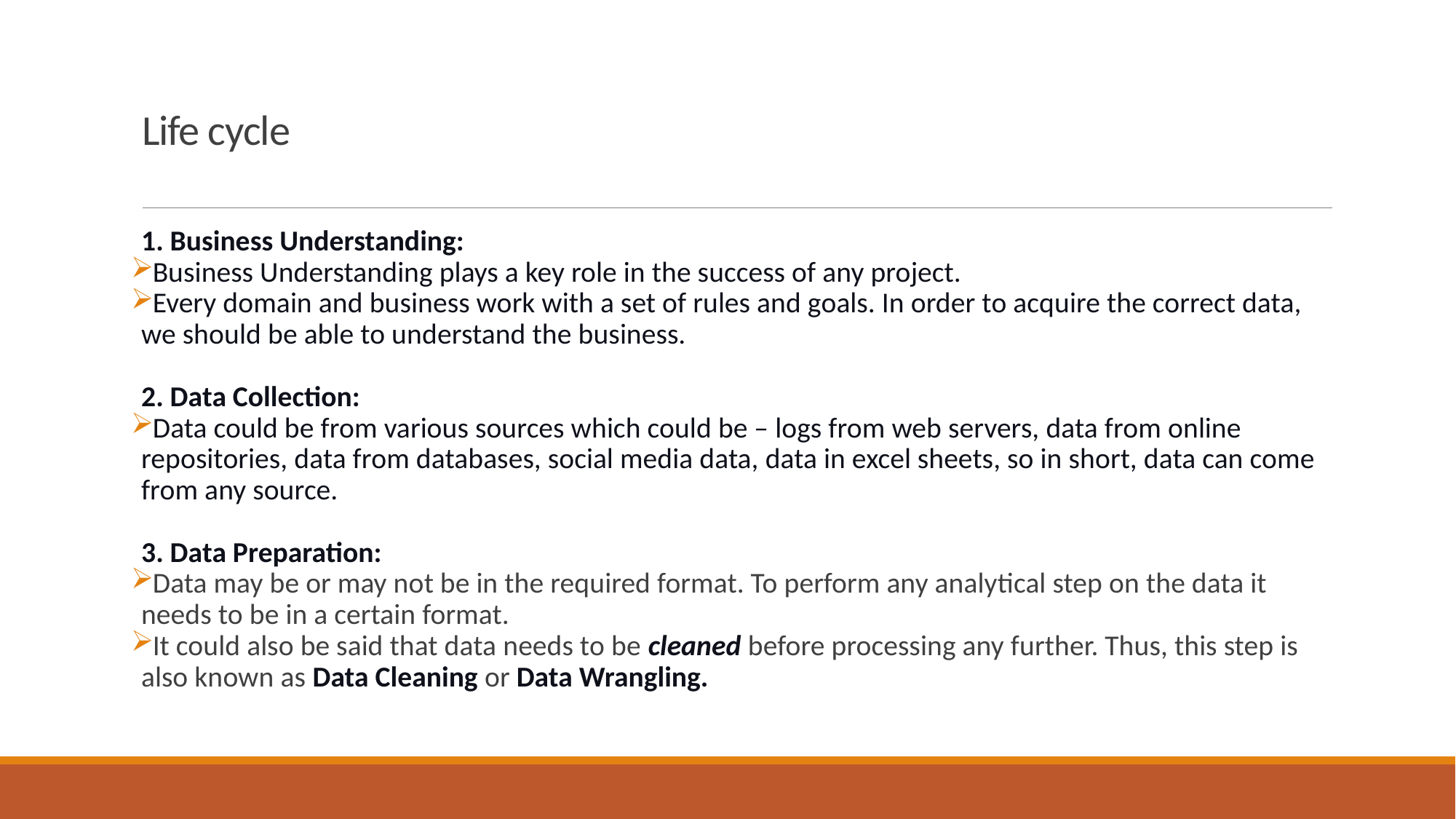

# Life cycle
1. Business Understanding:
Business Understanding plays a key role in the success of any project.
Every domain and business work with a set of rules and goals. In order to acquire the correct data, we should be able to understand the business.

2. Data Collection:
Data could be from various sources which could be – logs from web servers, data from online repositories, data from databases, social media data, data in excel sheets, so in short, data can come from any source.

3. Data Preparation:
Data may be or may not be in the required format. To perform any analytical step on the data it needs to be in a certain format.
It could also be said that data needs to be cleaned before processing any further. Thus, this step is also known as Data Cleaning or Data Wrangling.